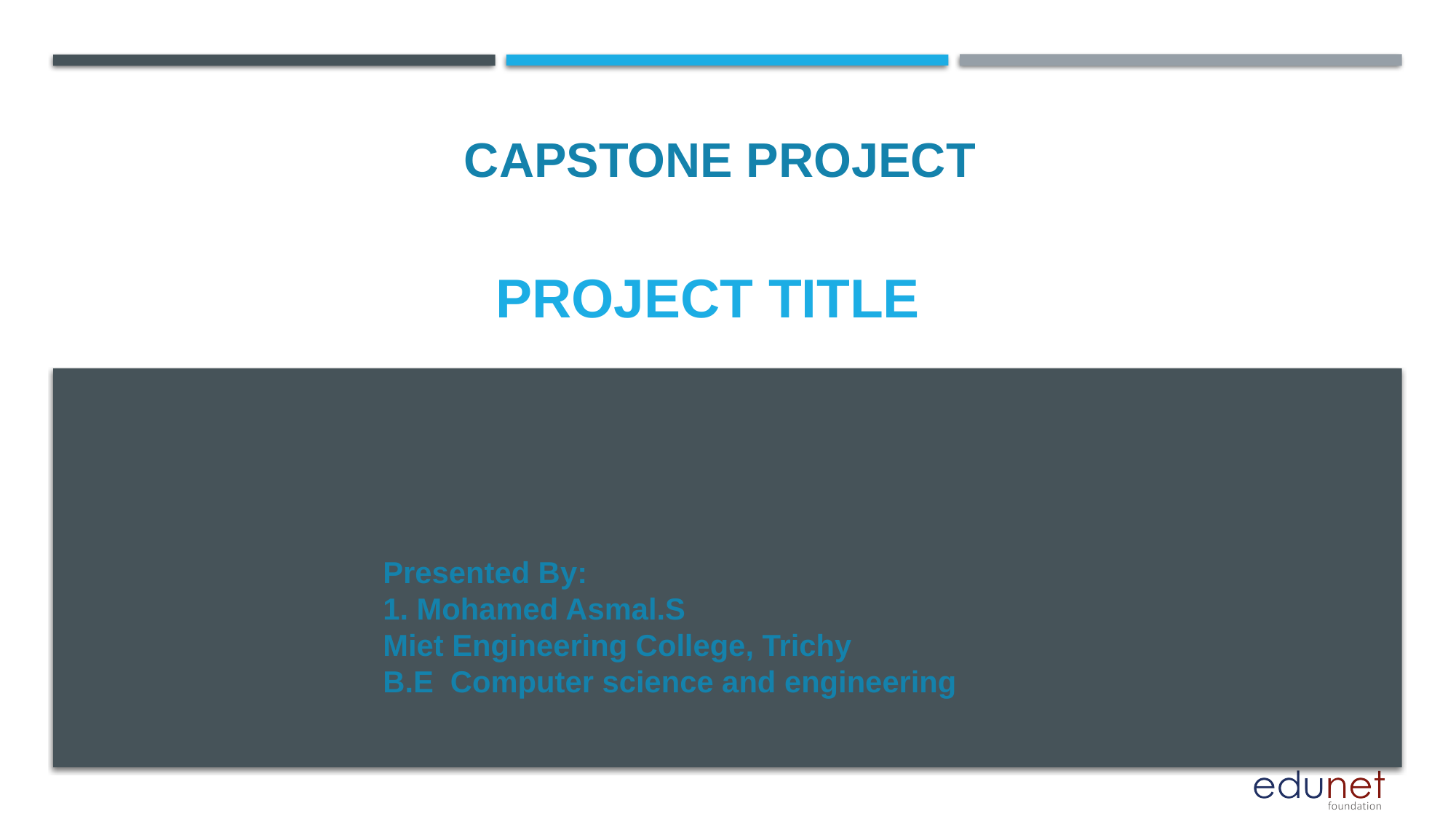

CAPSTONE PROJECT
# PROJECT TITLE
Presented By:
1. Mohamed Asmal.S
Miet Engineering College, Trichy
B.E  Computer science and engineering